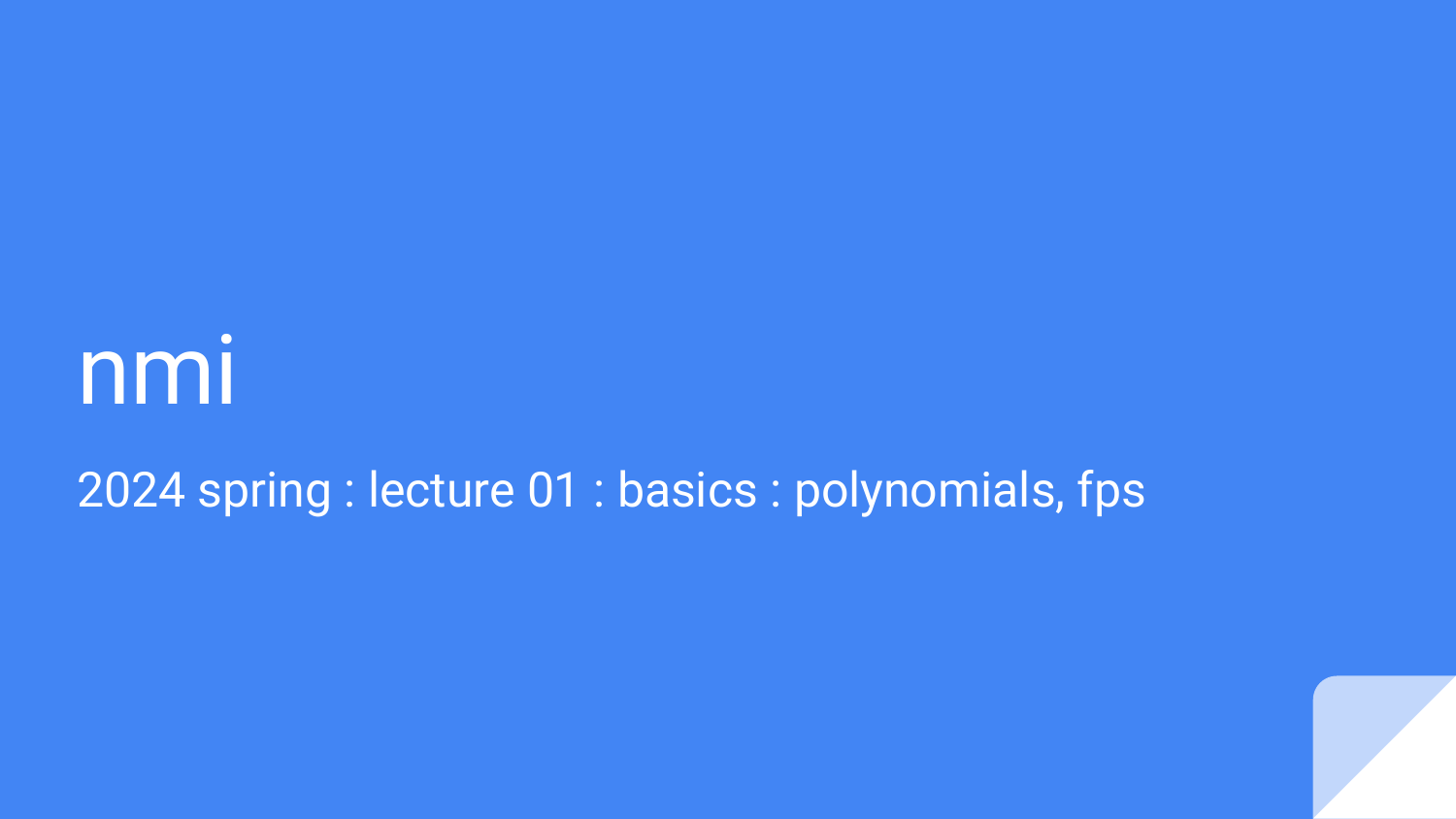

# nmi
2024 spring : lecture 01 : basics : polynomials, fps